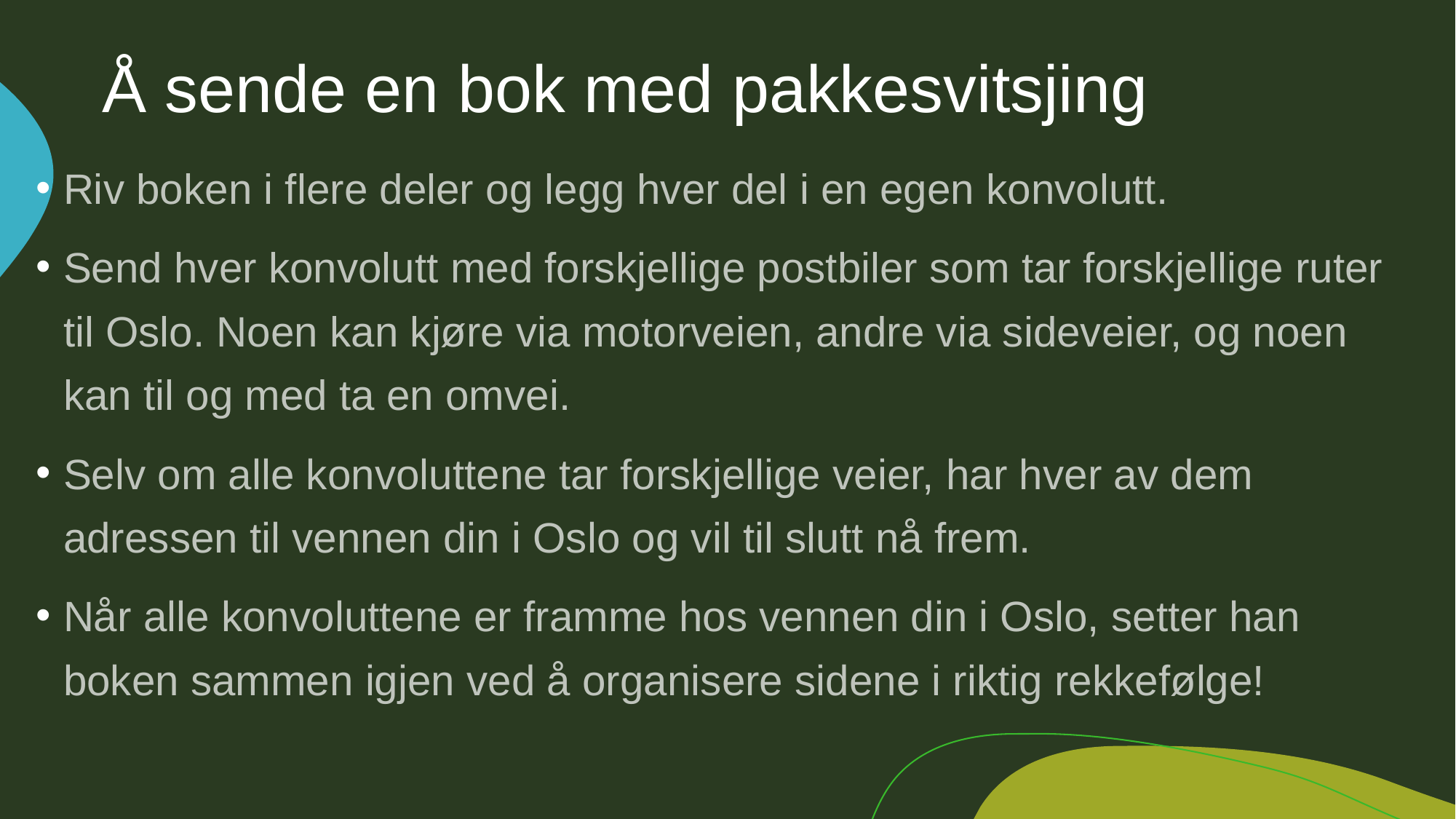

# Å sende en bok med pakkesvitsjing
Riv boken i flere deler og legg hver del i en egen konvolutt.
Send hver konvolutt med forskjellige postbiler som tar forskjellige ruter til Oslo. Noen kan kjøre via motorveien, andre via sideveier, og noen kan til og med ta en omvei.
Selv om alle konvoluttene tar forskjellige veier, har hver av dem adressen til vennen din i Oslo og vil til slutt nå frem.
Når alle konvoluttene er framme hos vennen din i Oslo, setter han boken sammen igjen ved å organisere sidene i riktig rekkefølge!